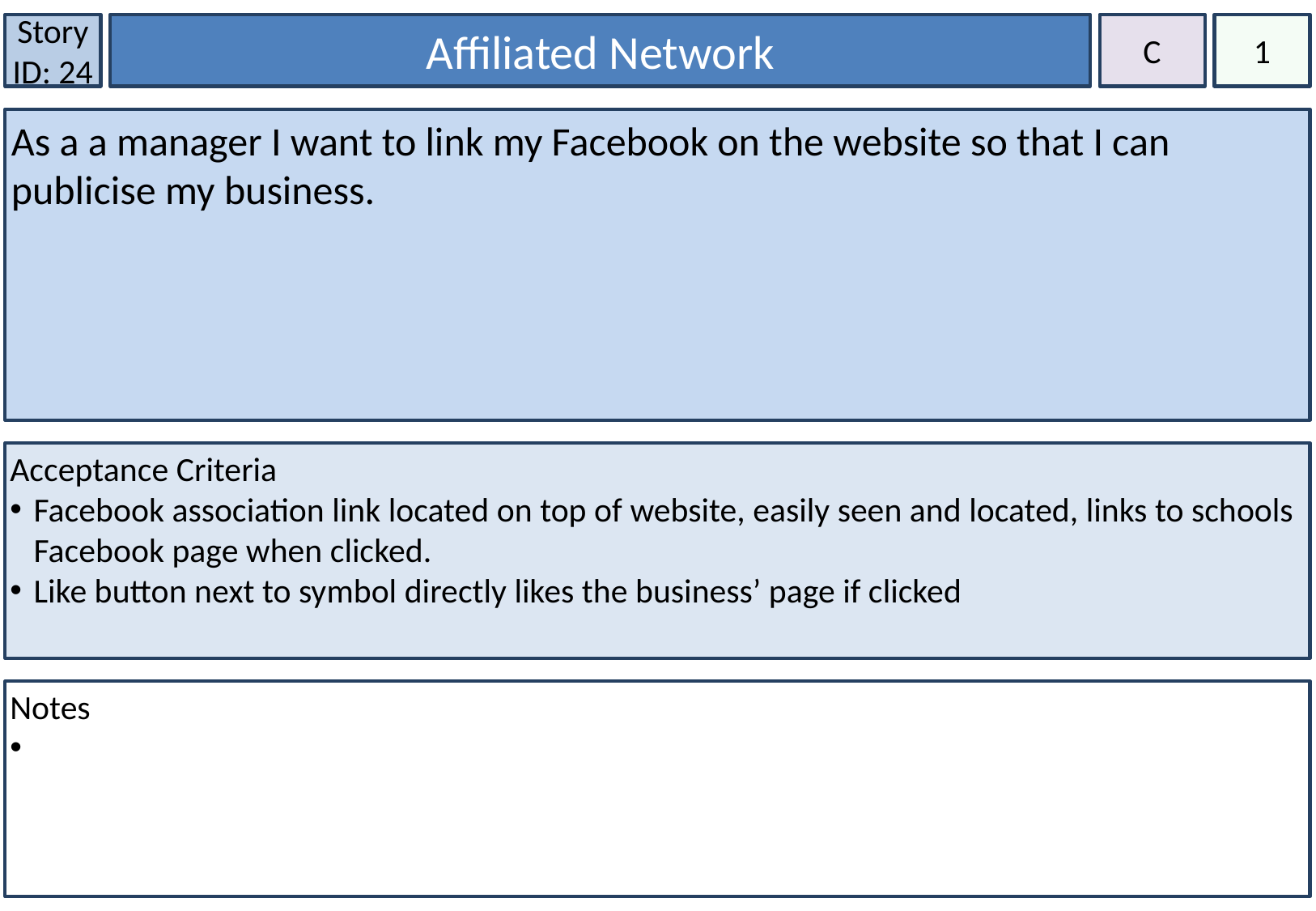

Story ID: 24

1

Affiliated Network

C

As a a manager I want to link my Facebook on the website so that I can publicise my business.

Acceptance Criteria
Facebook association link located on top of website, easily seen and located, links to schools Facebook page when clicked.
Like button next to symbol directly likes the business’ page if clicked

Notes